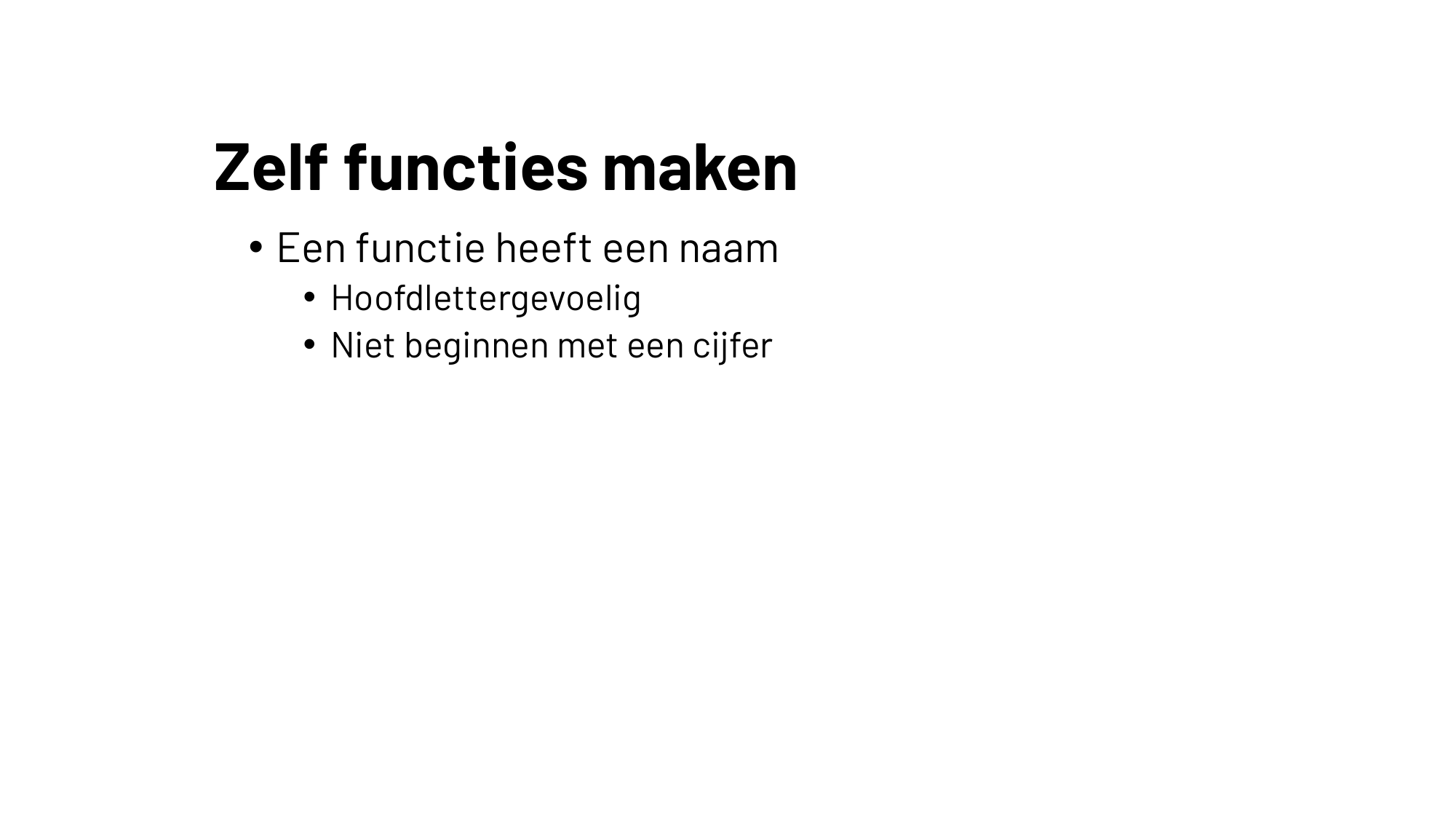

# Zelf functies maken
Een functie heeft een naam
Hoofdlettergevoelig
Niet beginnen met een cijfer